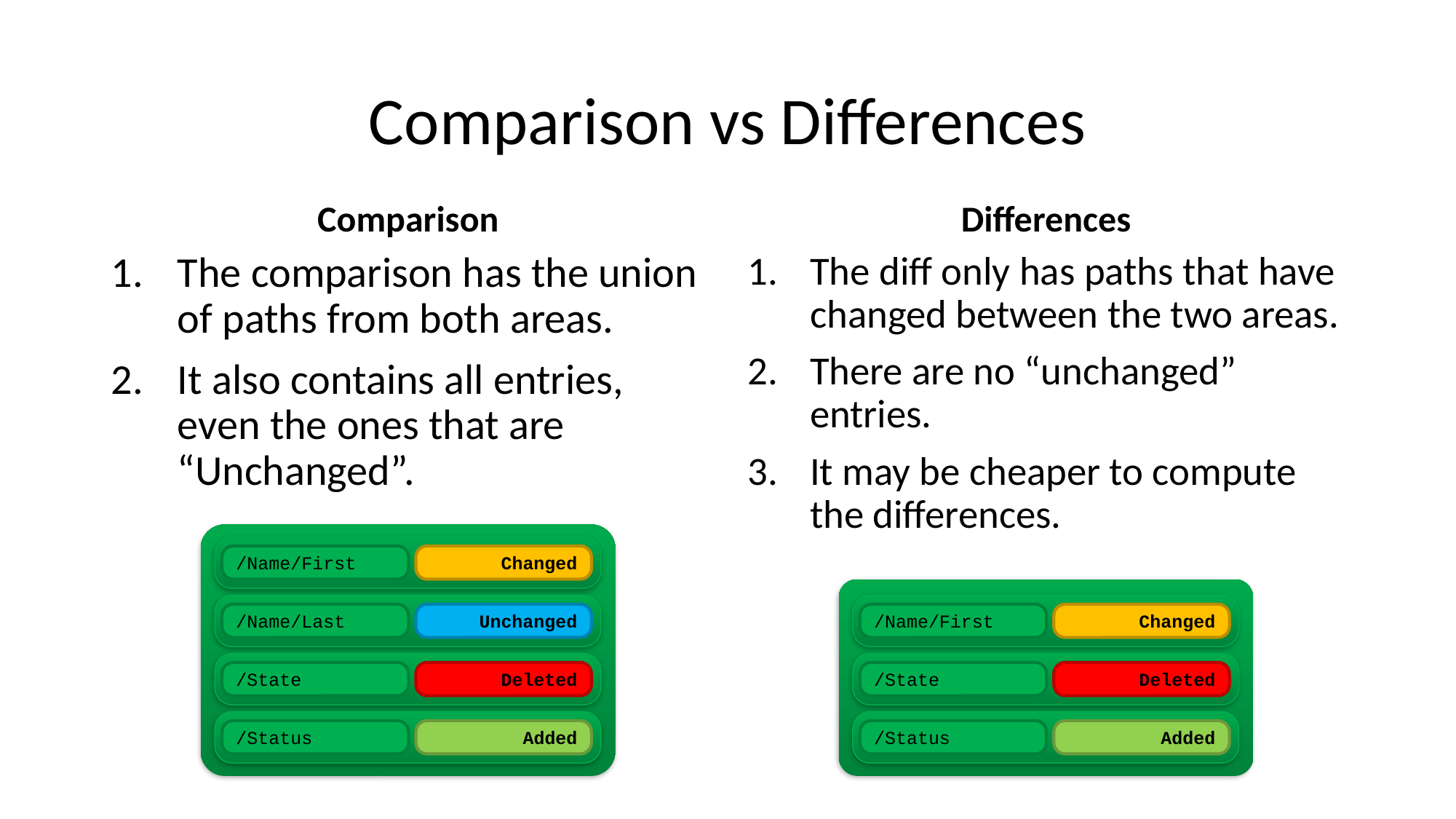

# Comparison vs Differences
Comparison
Differences
The comparison has the union of paths from both areas.
It also contains all entries, even the ones that are “Unchanged”.
The diff only has paths that have changed between the two areas.
There are no “unchanged” entries.
It may be cheaper to compute the differences.

/Name/First
Changed

/Name/Last
Unchanged

/State
Deleted

/Status
Added

/Name/First
Changed

/State
Deleted

/Status
Added